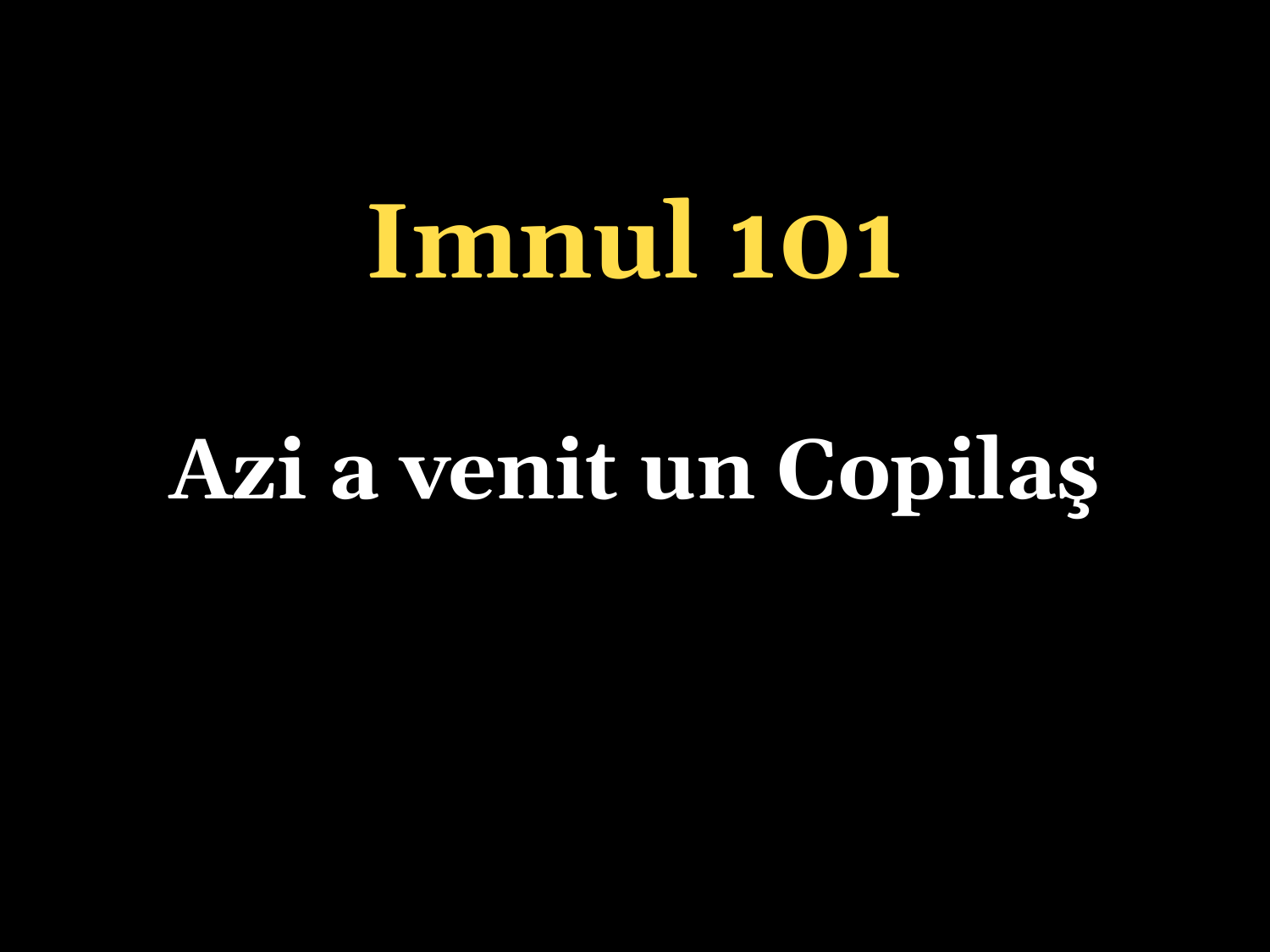

Imnul 101

Azi a venit un Copilaş